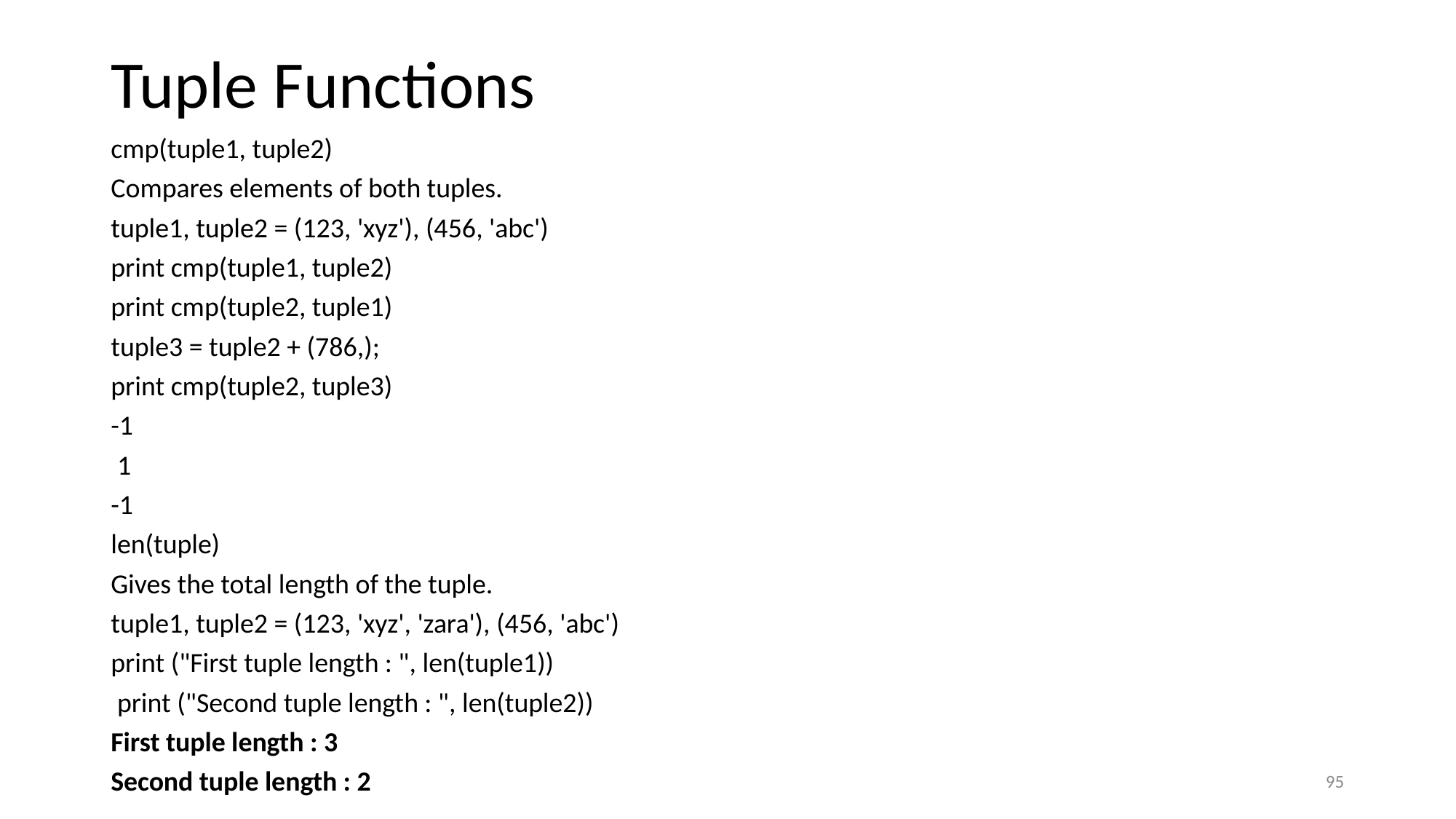

# Tuple Functions
cmp(tuple1, tuple2)
Compares elements of both tuples.
tuple1, tuple2 = (123, 'xyz'), (456, 'abc')
print cmp(tuple1, tuple2)
print cmp(tuple2, tuple1)
tuple3 = tuple2 + (786,);
print cmp(tuple2, tuple3)
-1
 1
-1
len(tuple)
Gives the total length of the tuple.
tuple1, tuple2 = (123, 'xyz', 'zara'), (456, 'abc')
print ("First tuple length : ", len(tuple1))
 print ("Second tuple length : ", len(tuple2))
First tuple length : 3
Second tuple length : 2

95